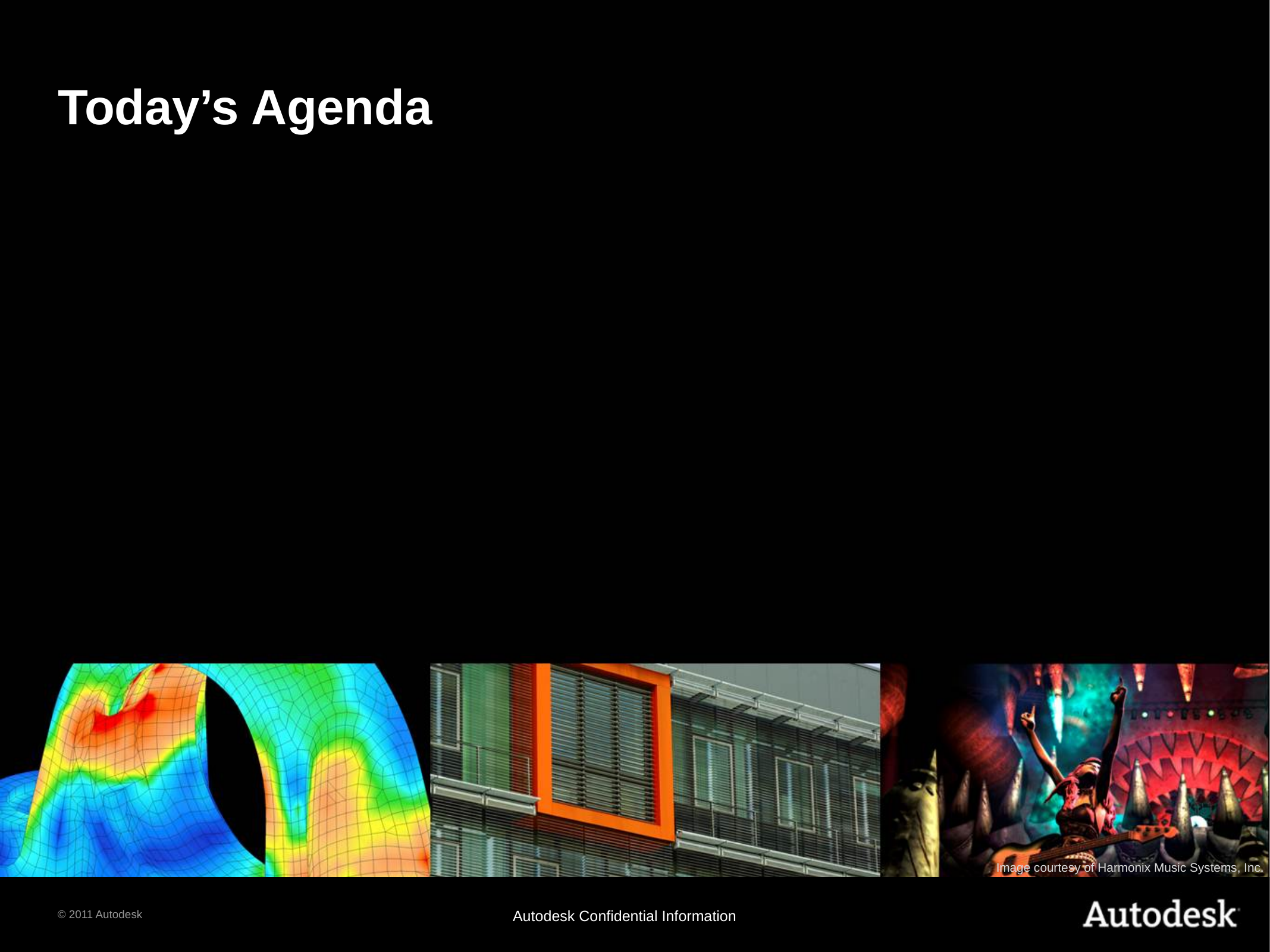

# Today’s Agenda

Image courtesy of Harmonix Music Systems, Inc.